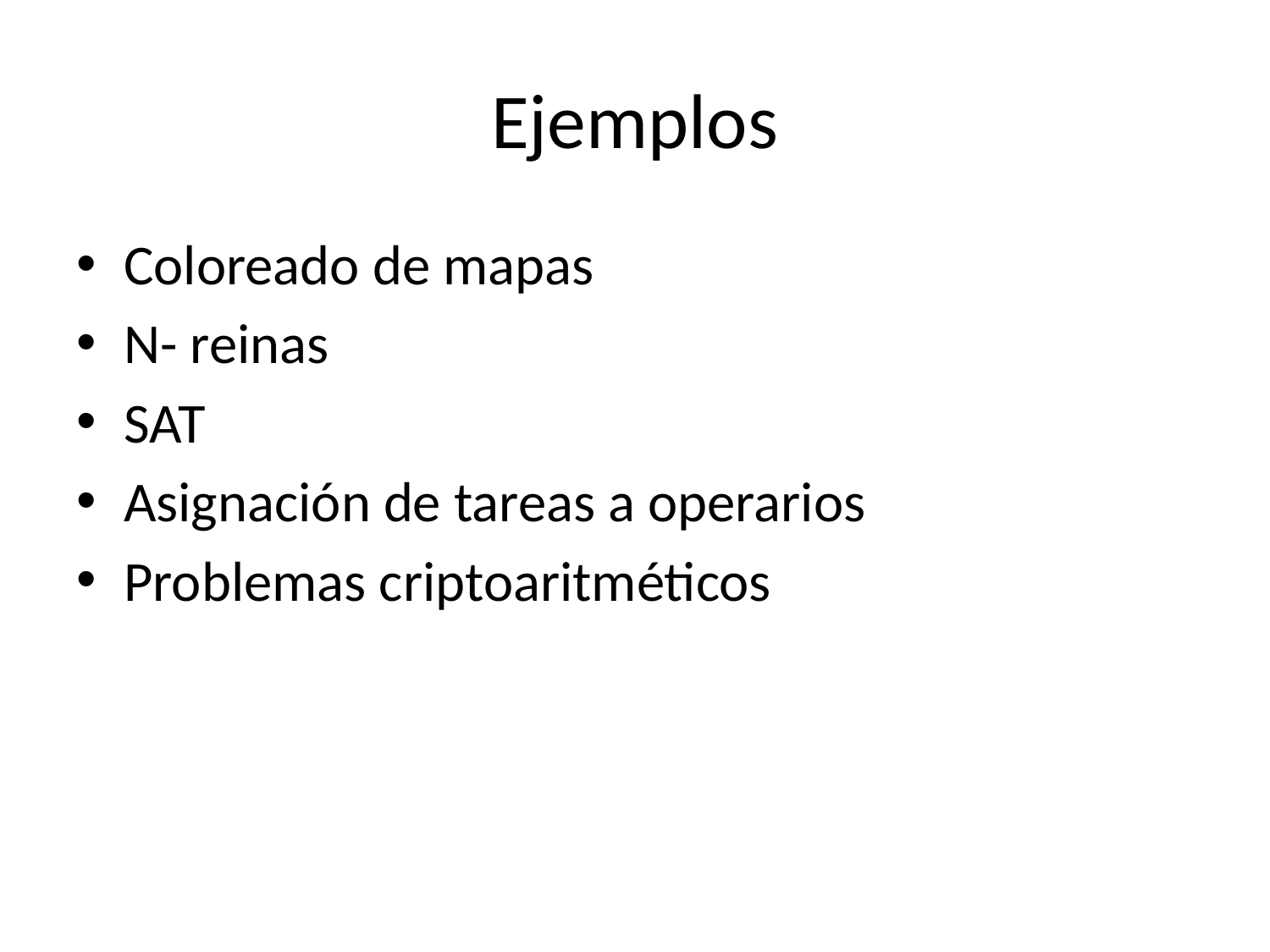

# Ejemplos
Coloreado de mapas
N- reinas
SAT
Asignación de tareas a operarios
Problemas criptoaritméticos